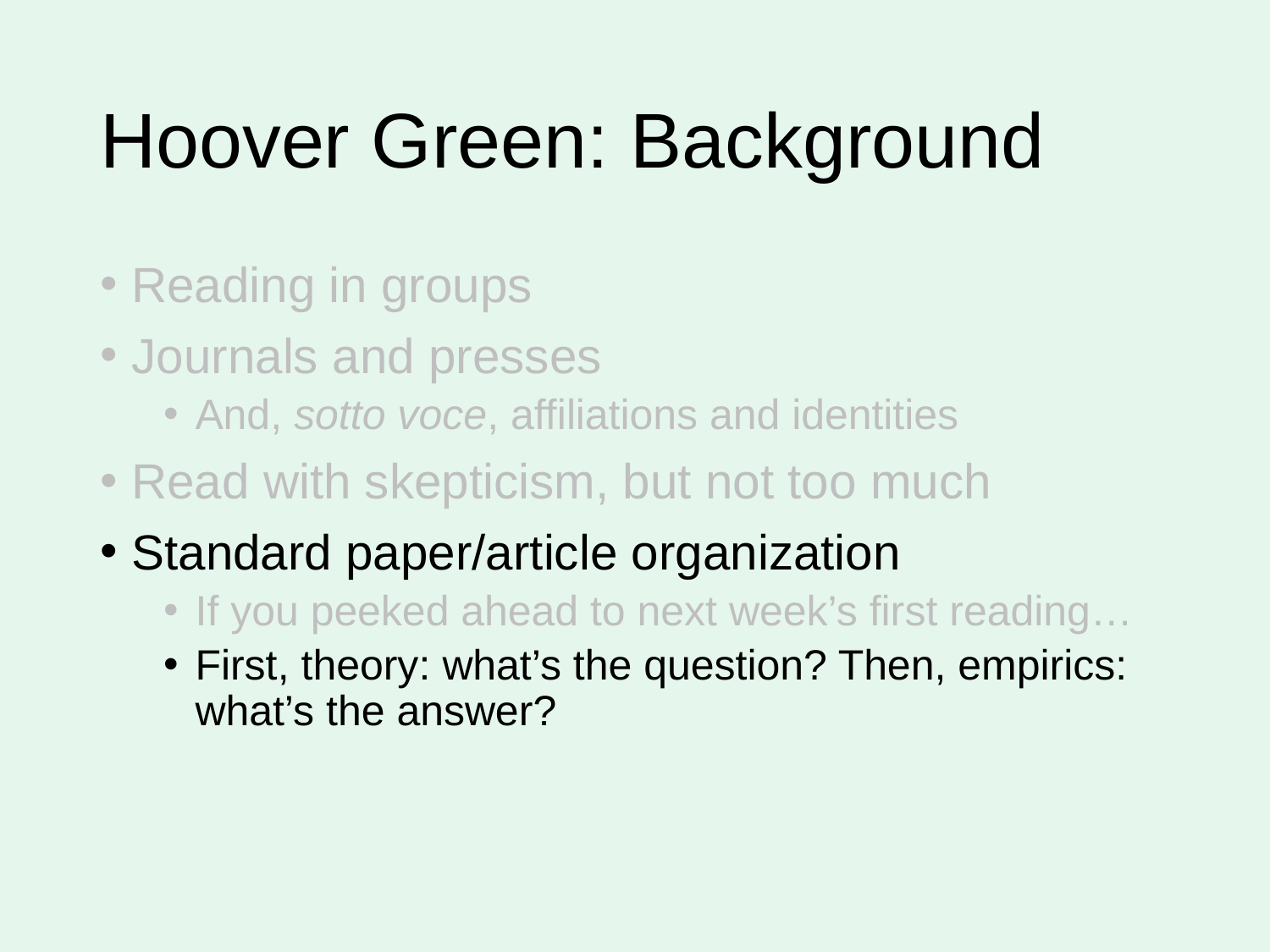

# Hoover Green: Background
Reading in groups
Journals and presses
And, sotto voce, affiliations and identities
Read with skepticism, but not too much
Standard paper/article organization
If you peeked ahead to next week’s first reading…
First, theory: what’s the question? Then, empirics: what’s the answer?